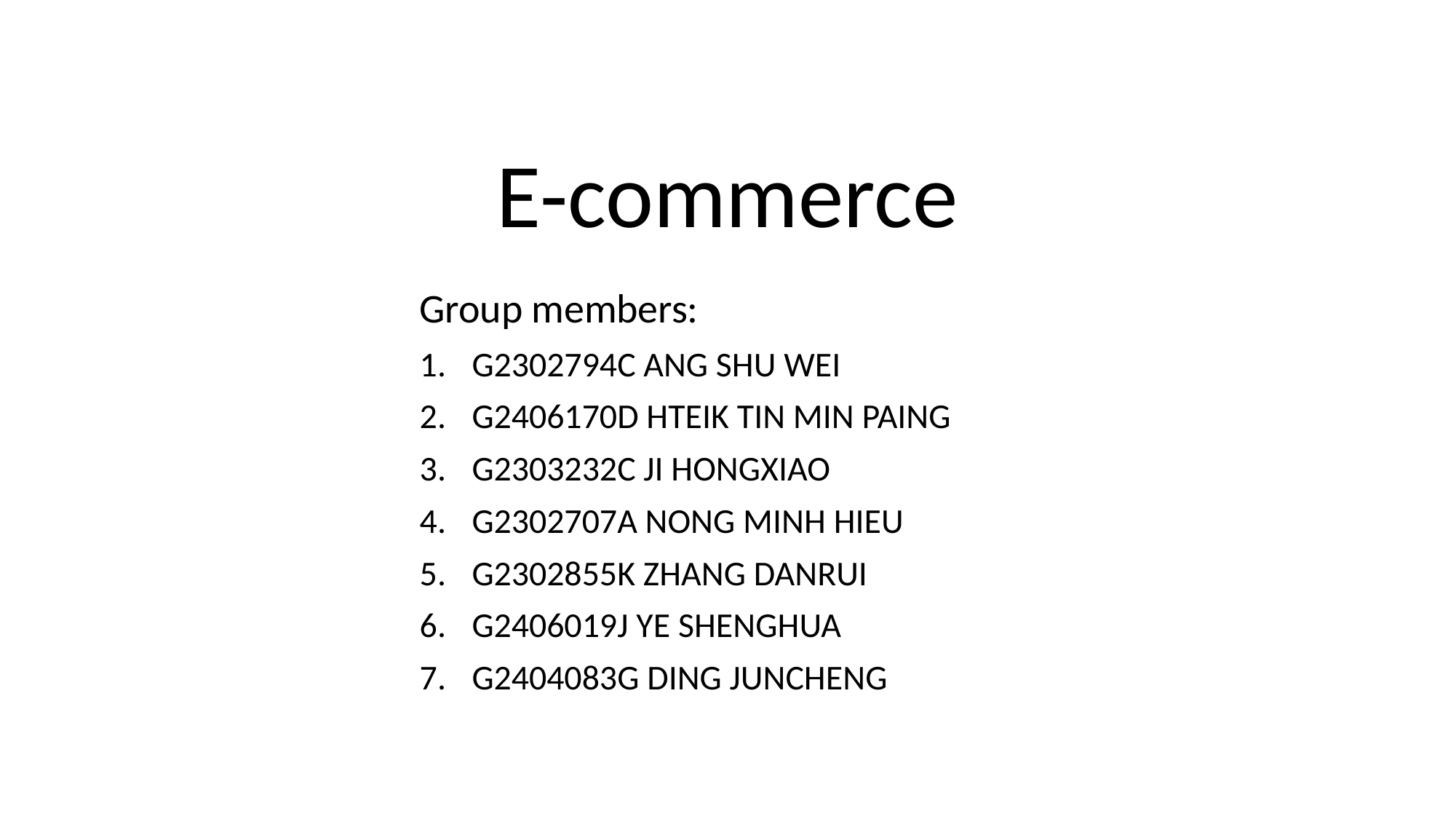

# E-commerce
Group members:
G2302794C ANG SHU WEI
G2406170D HTEIK TIN MIN PAING
G2303232C JI HONGXIAO
G2302707A NONG MINH HIEU
G2302855K ZHANG DANRUI
G2406019J YE SHENGHUA
G2404083G DING JUNCHENG